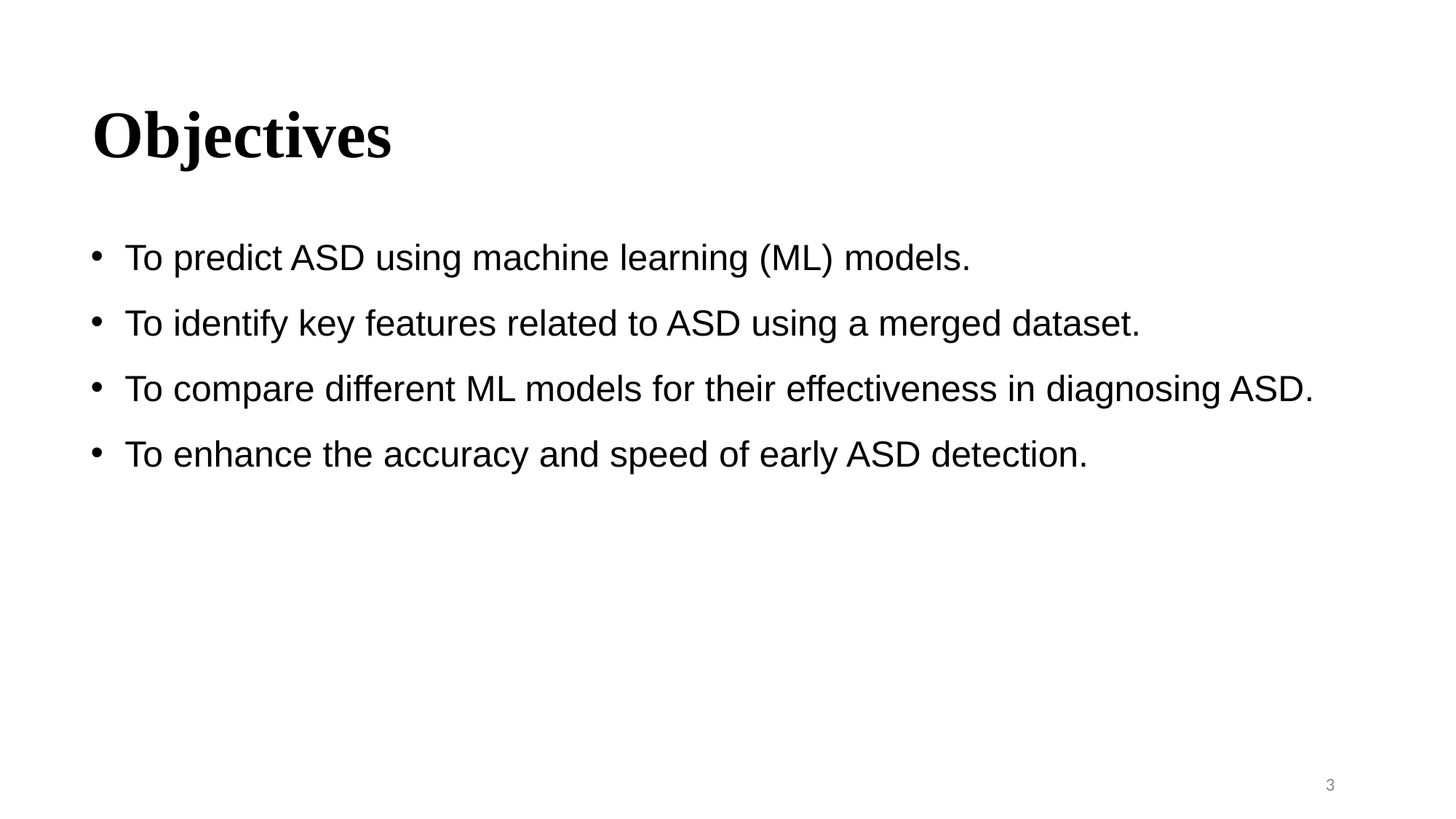

Objectives
To predict ASD using machine learning (ML) models.
To identify key features related to ASD using a merged dataset.
To compare different ML models for their effectiveness in diagnosing ASD.
To enhance the accuracy and speed of early ASD detection.
3